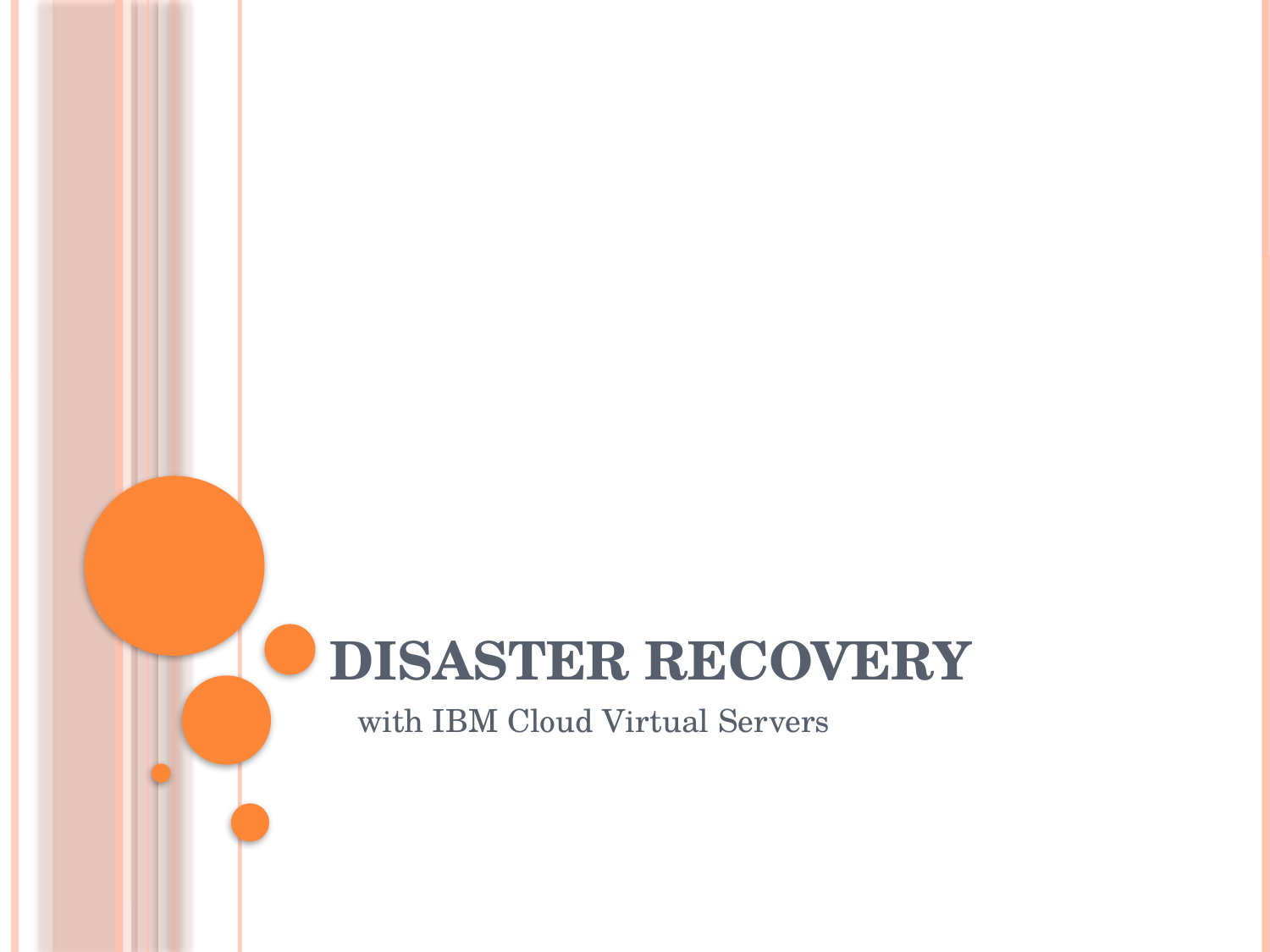

# Disaster Recovery
   with IBM Cloud Virtual Servers